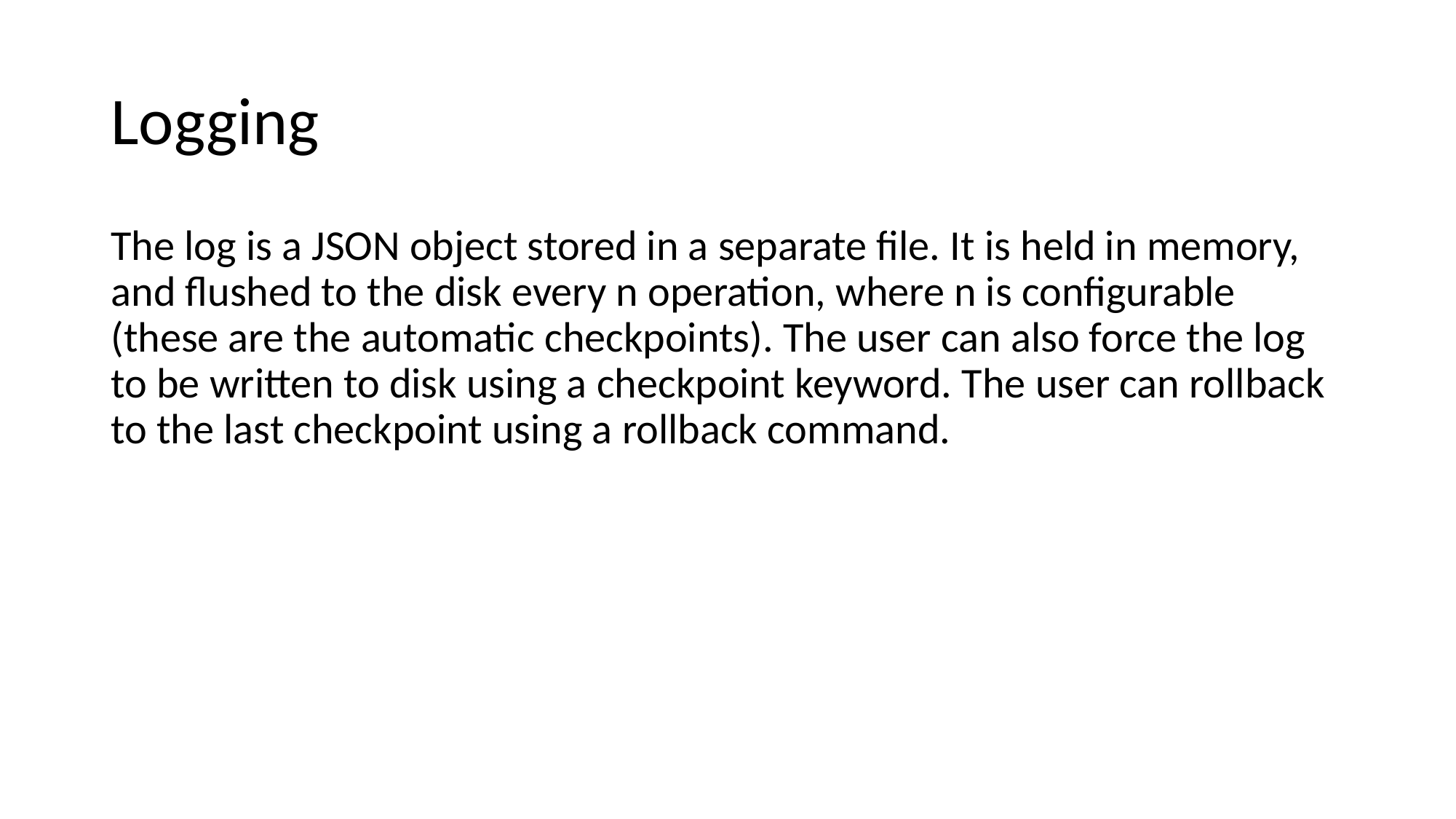

# Logging
The log is a JSON object stored in a separate file. It is held in memory, and flushed to the disk every n operation, where n is configurable (these are the automatic checkpoints). The user can also force the log to be written to disk using a checkpoint keyword. The user can rollback to the last checkpoint using a rollback command.